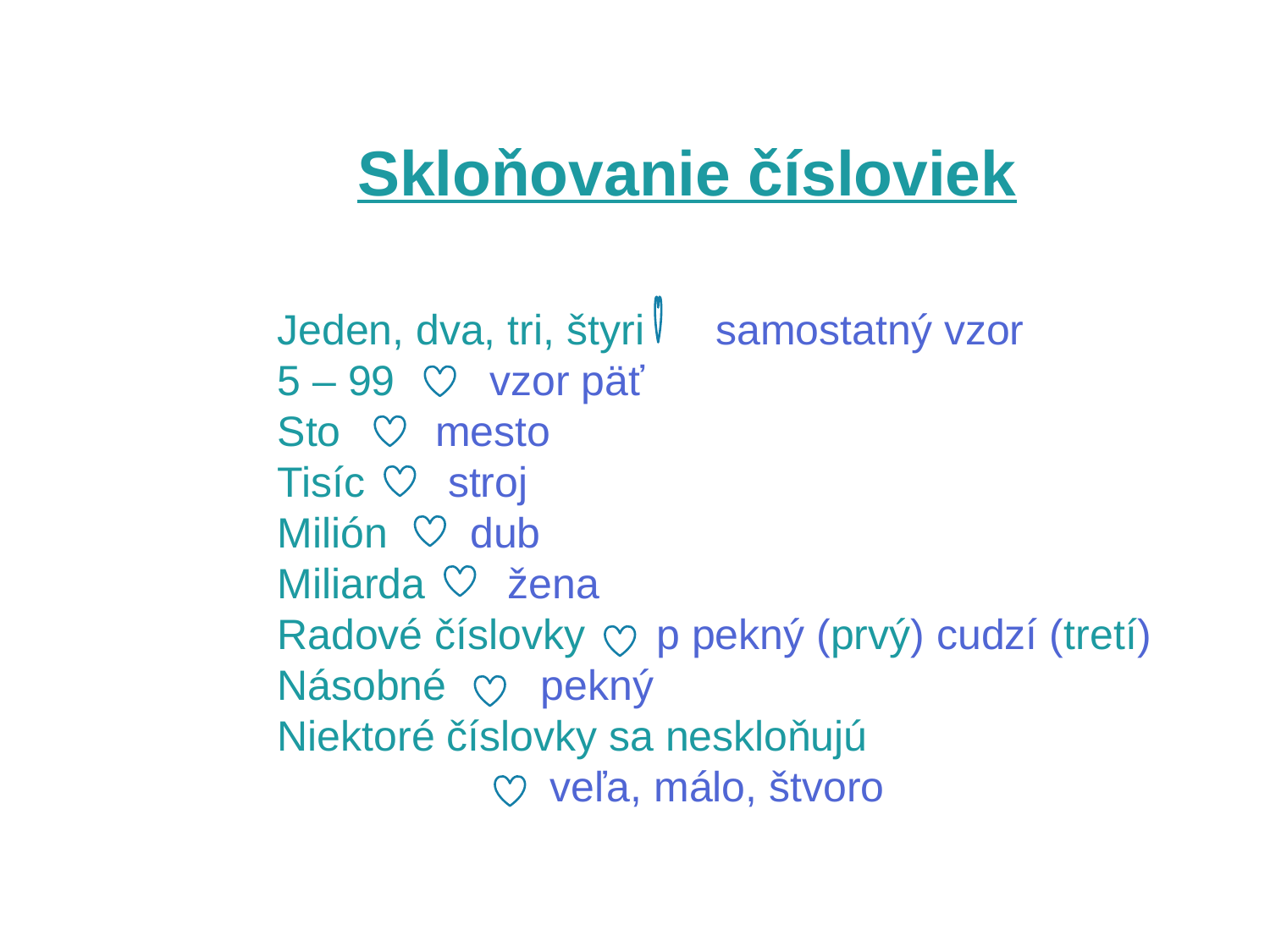

Skloňovanie čísloviek
Jeden, dva, tri, štyri      samostatný vzor
5 – 99        vzor päť
Sto        mesto
Tisíc       stroj
Milión       dub
Miliarda       žena
Radové číslovky      p pekný (prvý) cudzí (tretí)
Násobné        pekný
Niektoré číslovky sa neskloňujú
                       veľa, málo, štvoro